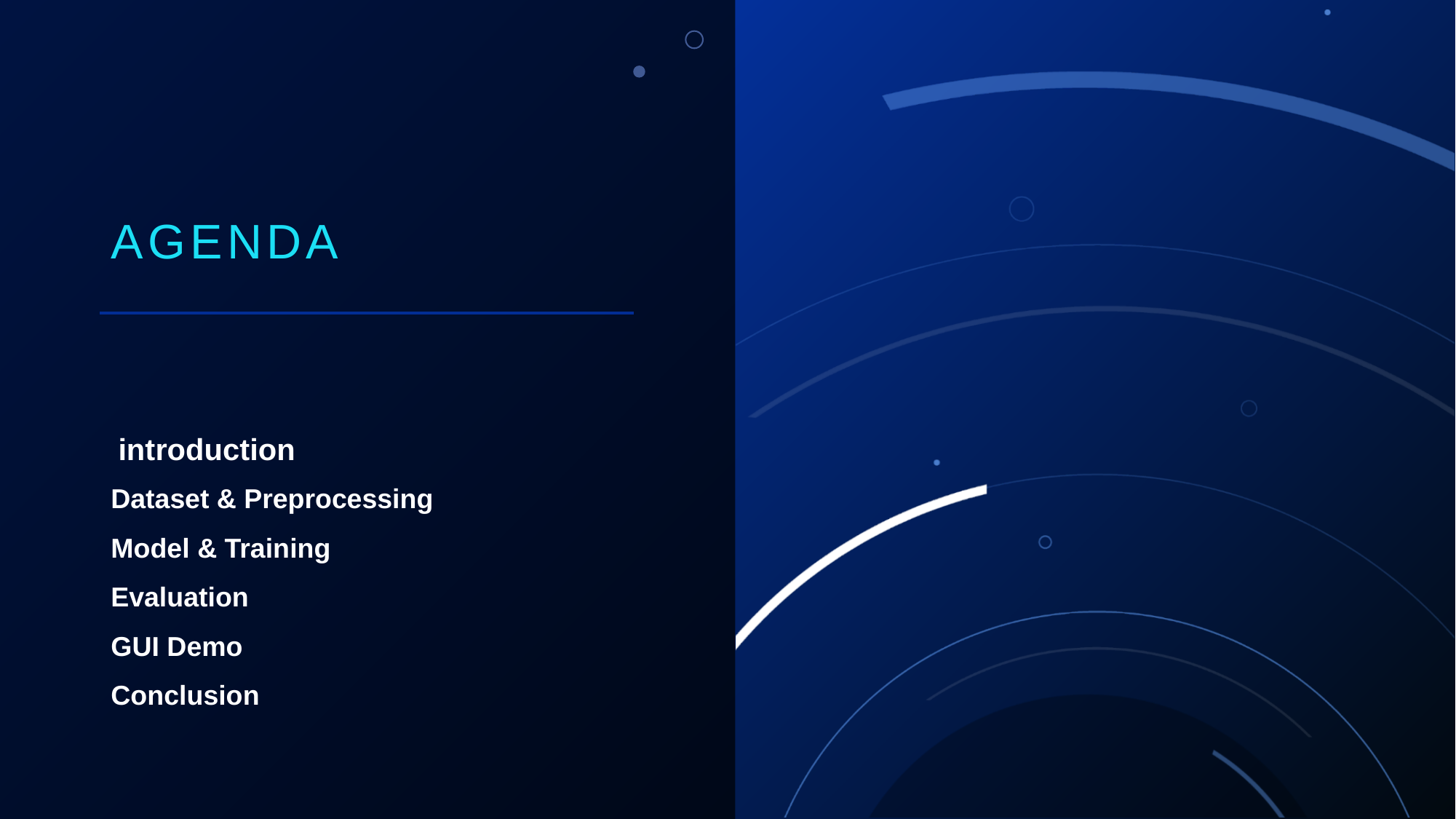

# Agenda

Dataset & Preprocessing
Model & Training
Evaluation
GUI Demo
Conclusion
introduction